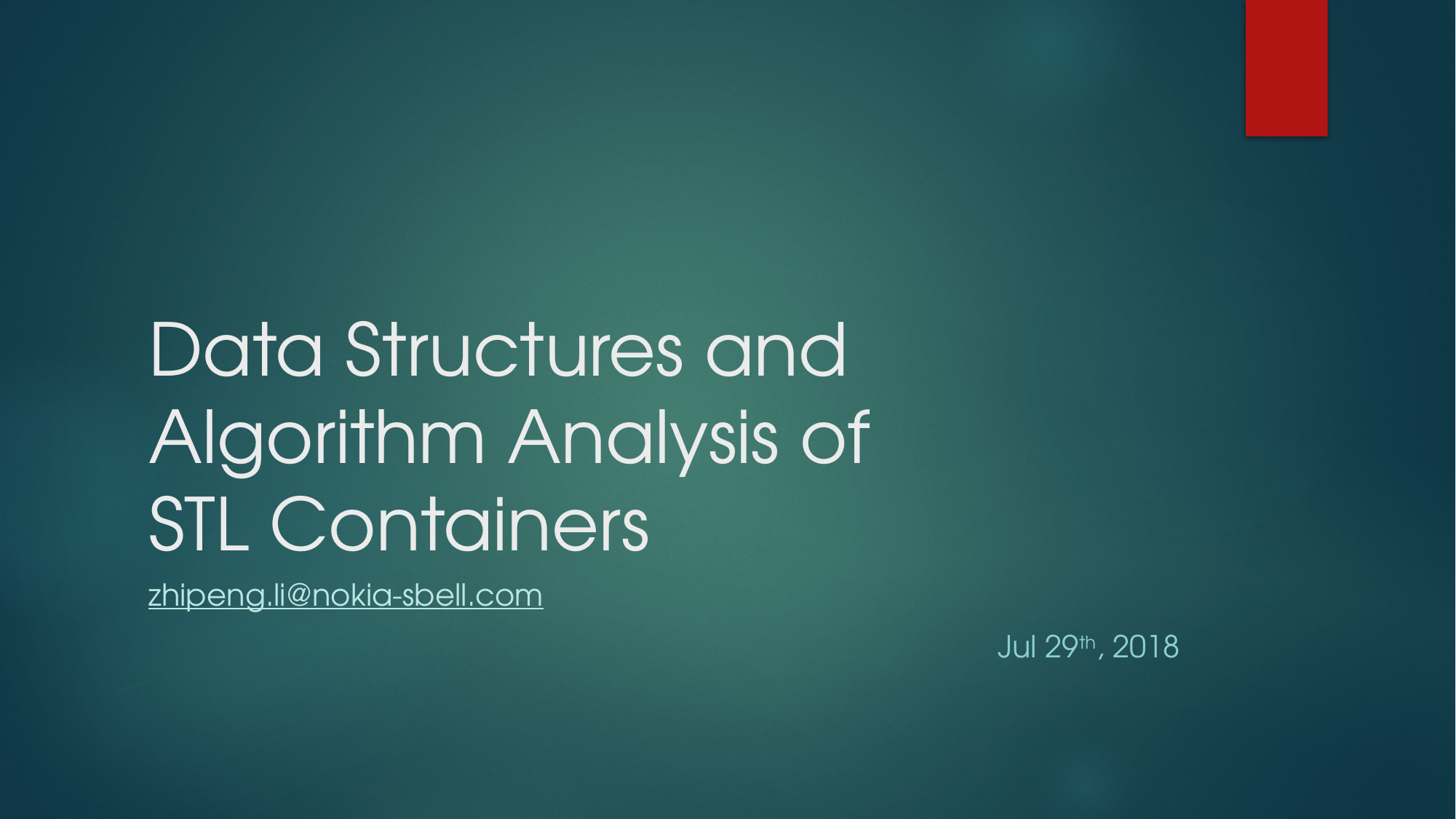

# Data Structures and Algorithm Analysis of STL Containers
zhipeng.li@nokia-sbell.com
Jul 29th, 2018